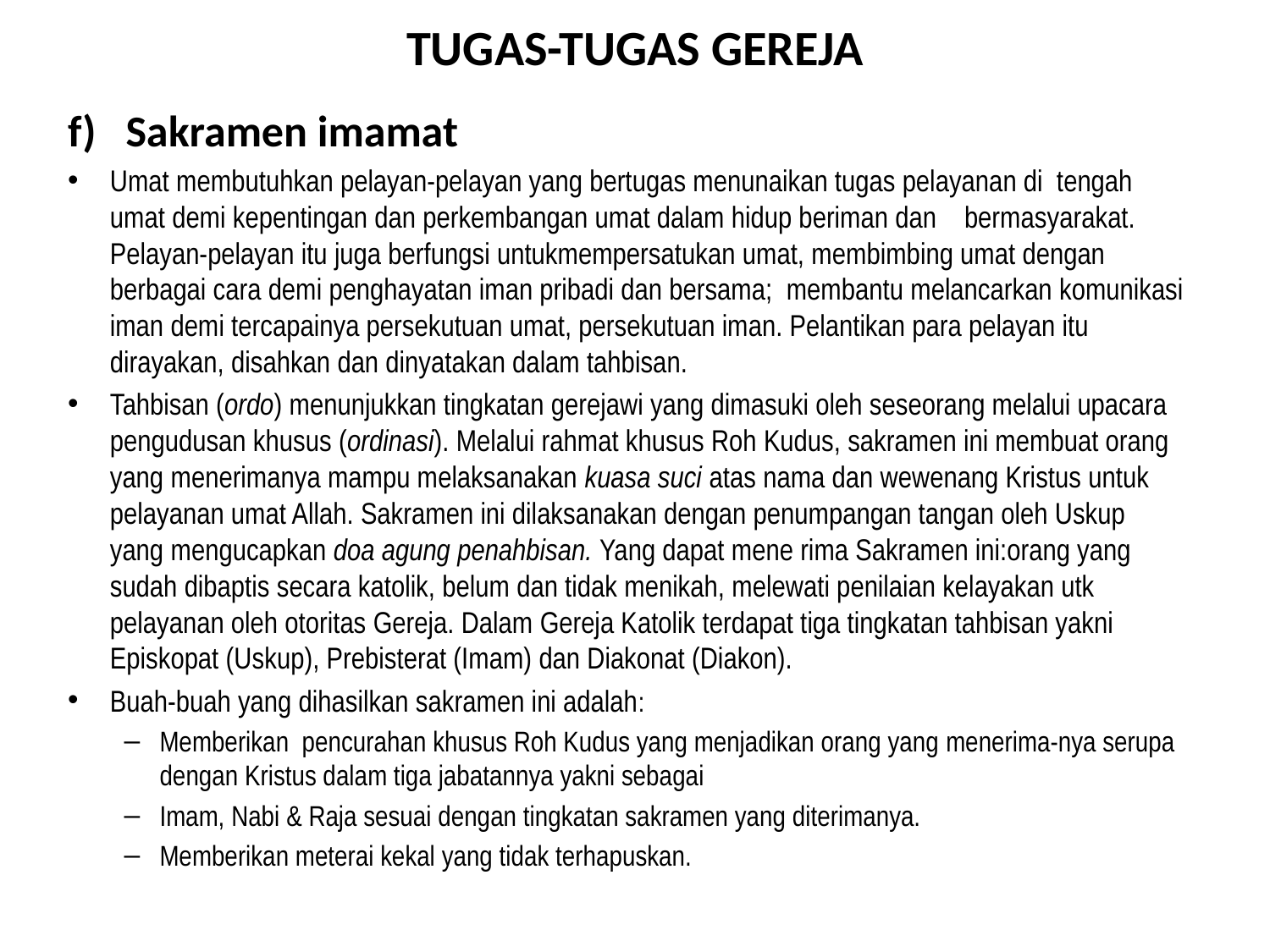

# TUGAS-TUGAS GEREJA
f)   Sakramen imamat
Umat membutuhkan pelayan-pelayan yang bertugas menunaikan tugas pelayanan di  tengah umat demi kepentingan dan perkembangan umat dalam hidup beriman dan    bermasyarakat. Pelayan-pelayan itu juga berfungsi untukmempersatukan umat, membimbing umat dengan berbagai cara demi penghayatan iman pribadi dan bersama;  membantu melancarkan komunikasi iman demi tercapainya persekutuan umat, persekutuan iman. Pelantikan para pelayan itu dirayakan, disahkan dan dinyatakan dalam tahbisan.
Tahbisan (ordo) menunjukkan tingkatan gerejawi yang dimasuki oleh seseorang melalui upacara pengudusan khusus (ordinasi). Melalui rahmat khusus Roh Kudus, sakramen ini membuat orang yang menerimanya mampu melaksanakan kuasa suci atas nama dan wewenang Kristus untuk pelayanan umat Allah. Sakramen ini dilaksanakan dengan penumpangan tangan oleh Uskup yang mengucapkan doa agung penahbisan. Yang dapat mene rima Sakramen ini:orang yang sudah dibaptis secara katolik, belum dan tidak menikah, melewati penilaian kelayakan utk pelayanan oleh otoritas Gereja. Dalam Gereja Katolik terdapat tiga tingkatan tahbisan yakni Episkopat (Uskup), Prebisterat (Imam) dan Diakonat (Diakon).
Buah-buah yang dihasilkan sakramen ini adalah:
Memberikan  pencurahan khusus Roh Kudus yang menjadikan orang yang menerima-nya serupa dengan Kristus dalam tiga jabatannya yakni sebagai
Imam, Nabi & Raja sesuai dengan tingkatan sakramen yang diterimanya.
Memberikan meterai kekal yang tidak terhapuskan.